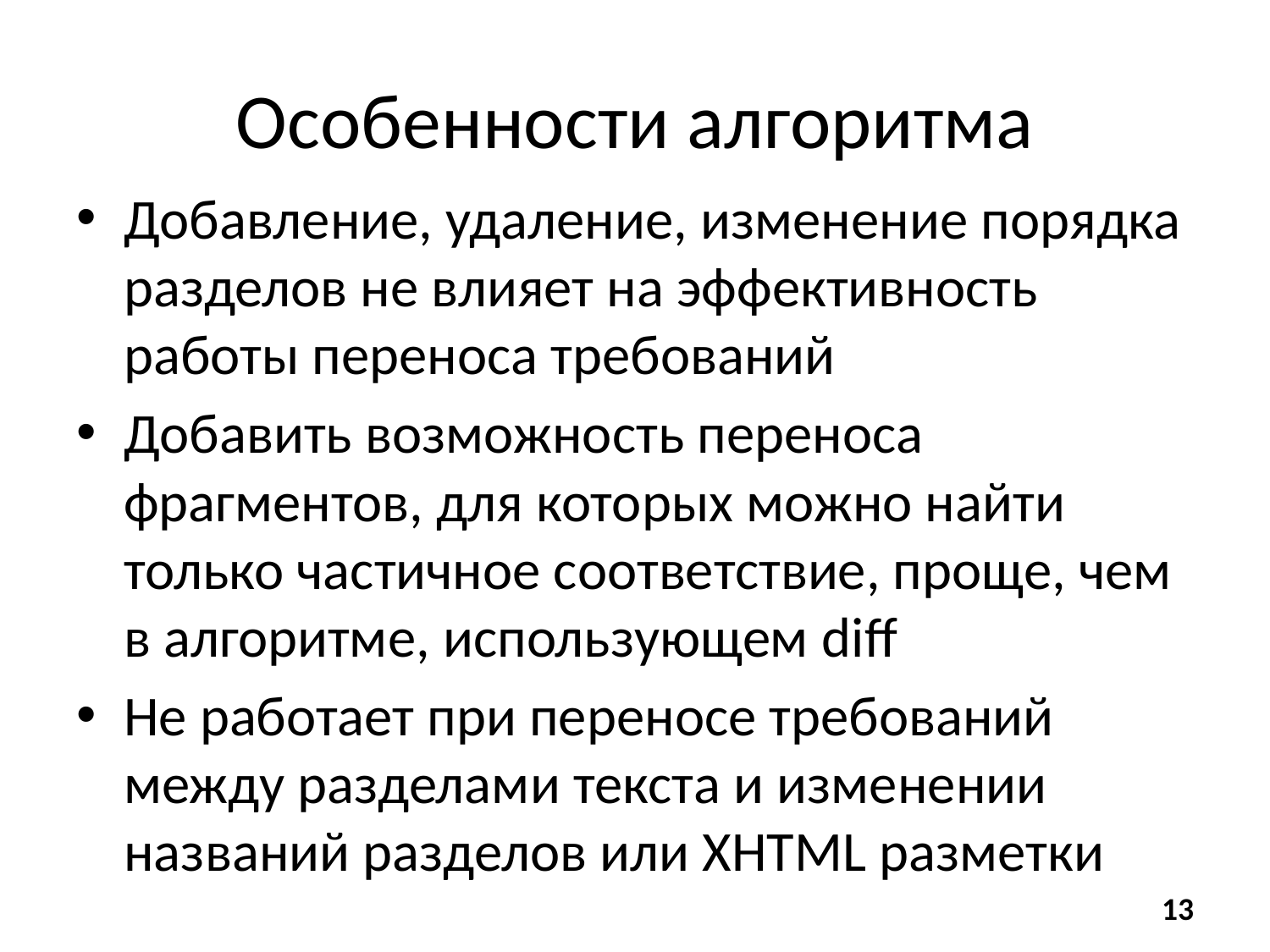

# Особенности алгоритма
Добавление, удаление, изменение порядка разделов не влияет на эффективность работы переноса требований
Добавить возможность переноса фрагментов, для которых можно найти только частичное соответствие, проще, чем в алгоритме, использующем diff
Не работает при переносе требований между разделами текста и изменении названий разделов или XHTML разметки
13